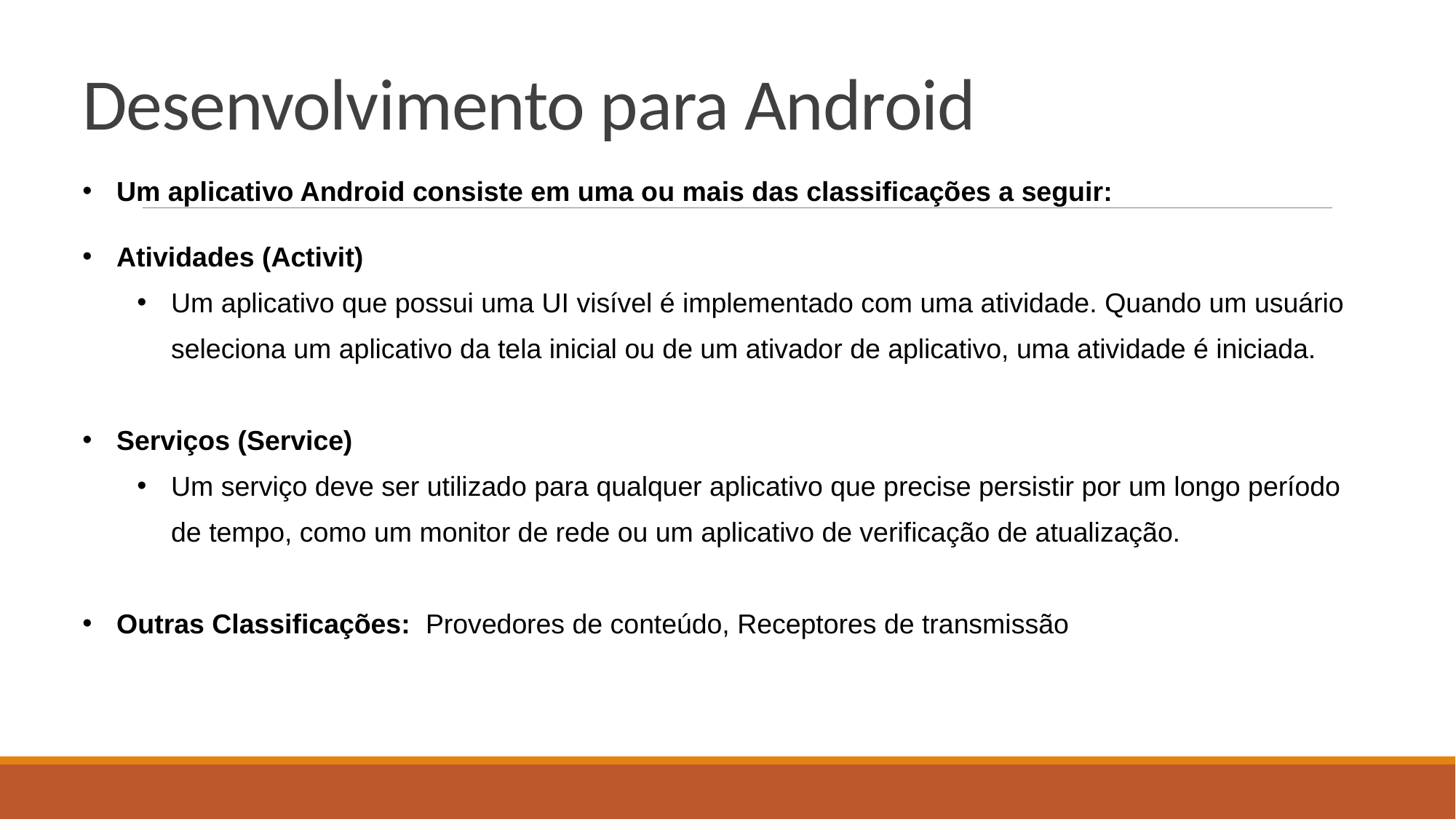

# Desenvolvimento para Android
Um aplicativo Android consiste em uma ou mais das classificações a seguir:

Atividades (Activit)
Um aplicativo que possui uma UI visível é implementado com uma atividade. Quando um usuário seleciona um aplicativo da tela inicial ou de um ativador de aplicativo, uma atividade é iniciada.

Serviços (Service)
Um serviço deve ser utilizado para qualquer aplicativo que precise persistir por um longo período de tempo, como um monitor de rede ou um aplicativo de verificação de atualização.

Outras Classificações:  Provedores de conteúdo, Receptores de transmissão